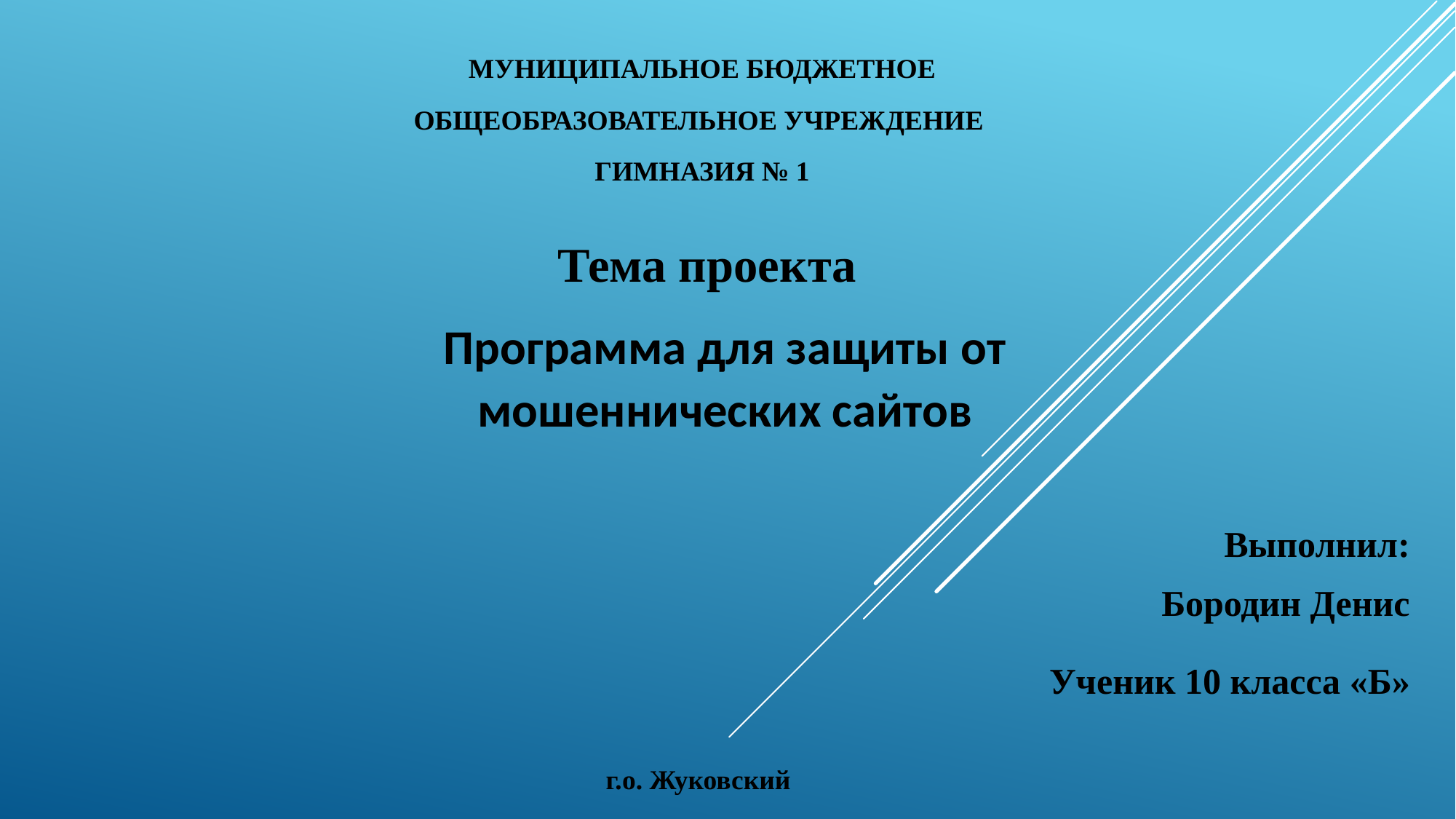

МУНИЦИПАЛЬНОЕ БЮДЖЕТНОЕ ОБЩЕОБРАЗОВАТЕЛЬНОЕ УЧРЕЖДЕНИЕ  ГИМНАЗИЯ № 1
Тема проекта
Программа для защиты от мошеннических сайтов
Выполнил:
Бородин Денис
Ученик 10 класса «Б»
г.о. Жуковский